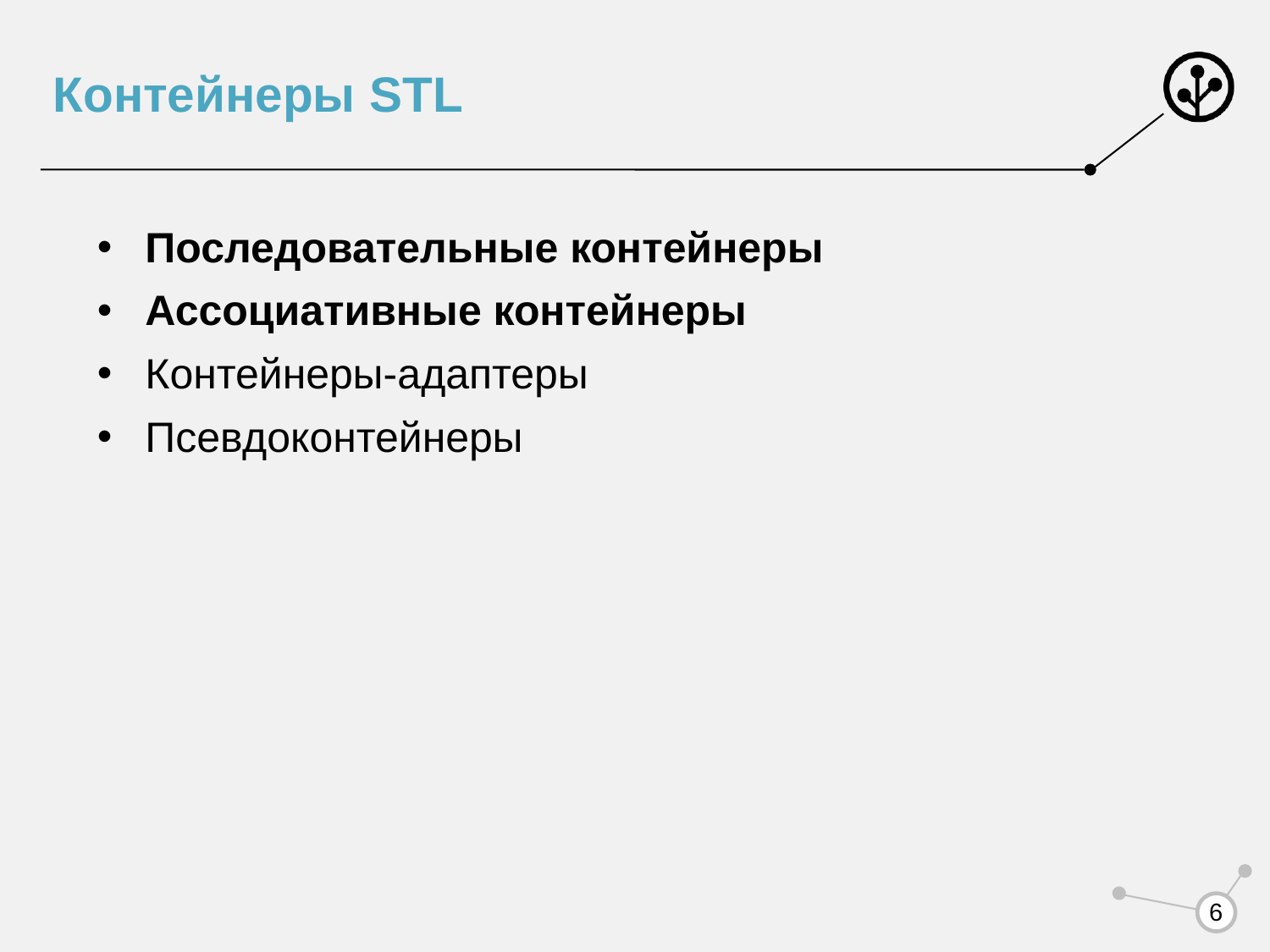

# Контейнеры STL
Последовательные контейнеры
Ассоциативные контейнеры
Контейнеры-адаптеры
Псевдоконтейнеры
6